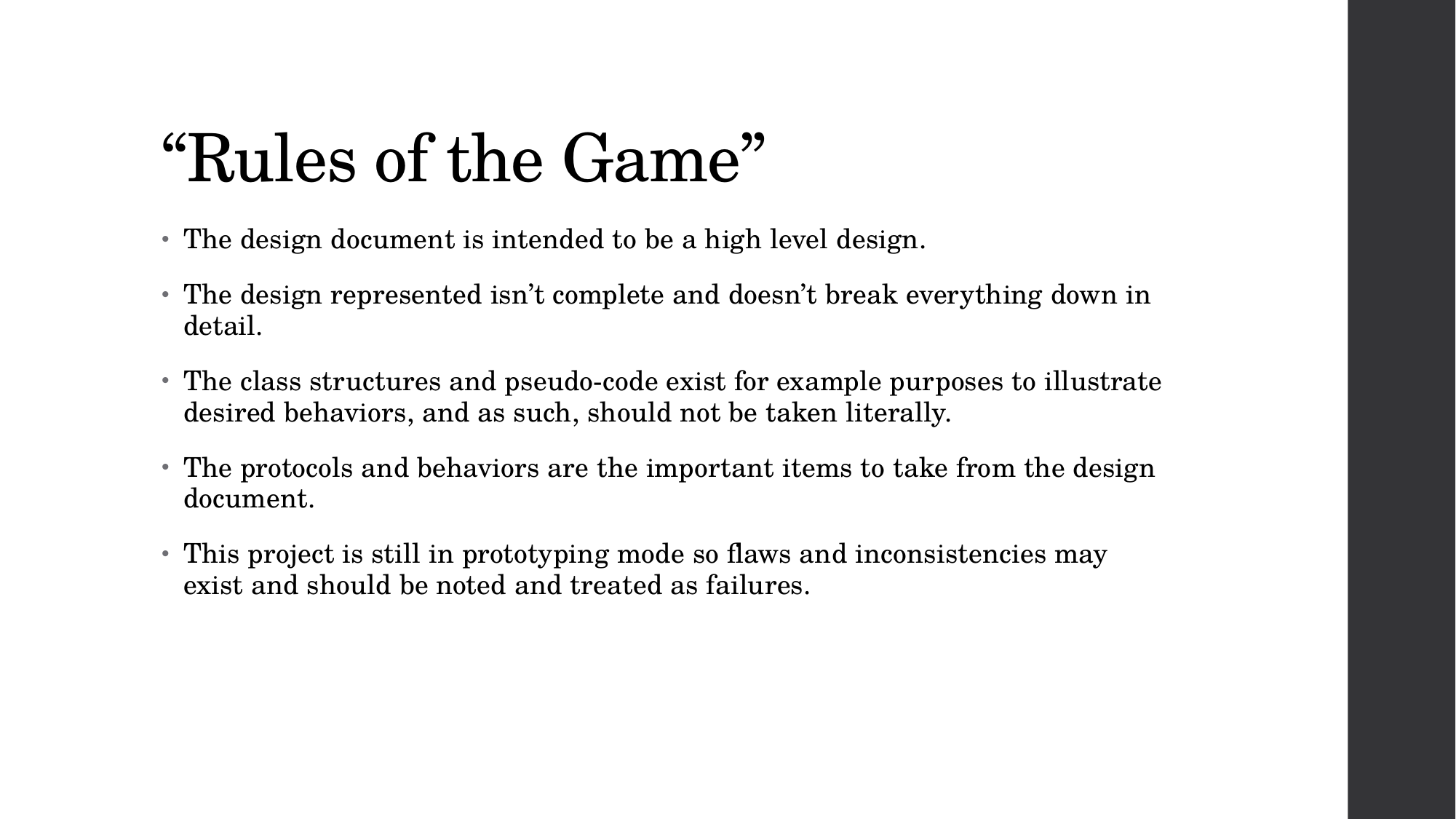

# “Rules of the Game”
The design document is intended to be a high level design.
The design represented isn’t complete and doesn’t break everything down in detail.
The class structures and pseudo-code exist for example purposes to illustrate desired behaviors, and as such, should not be taken literally.
The protocols and behaviors are the important items to take from the design document.
This project is still in prototyping mode so flaws and inconsistencies may exist and should be noted and treated as failures.